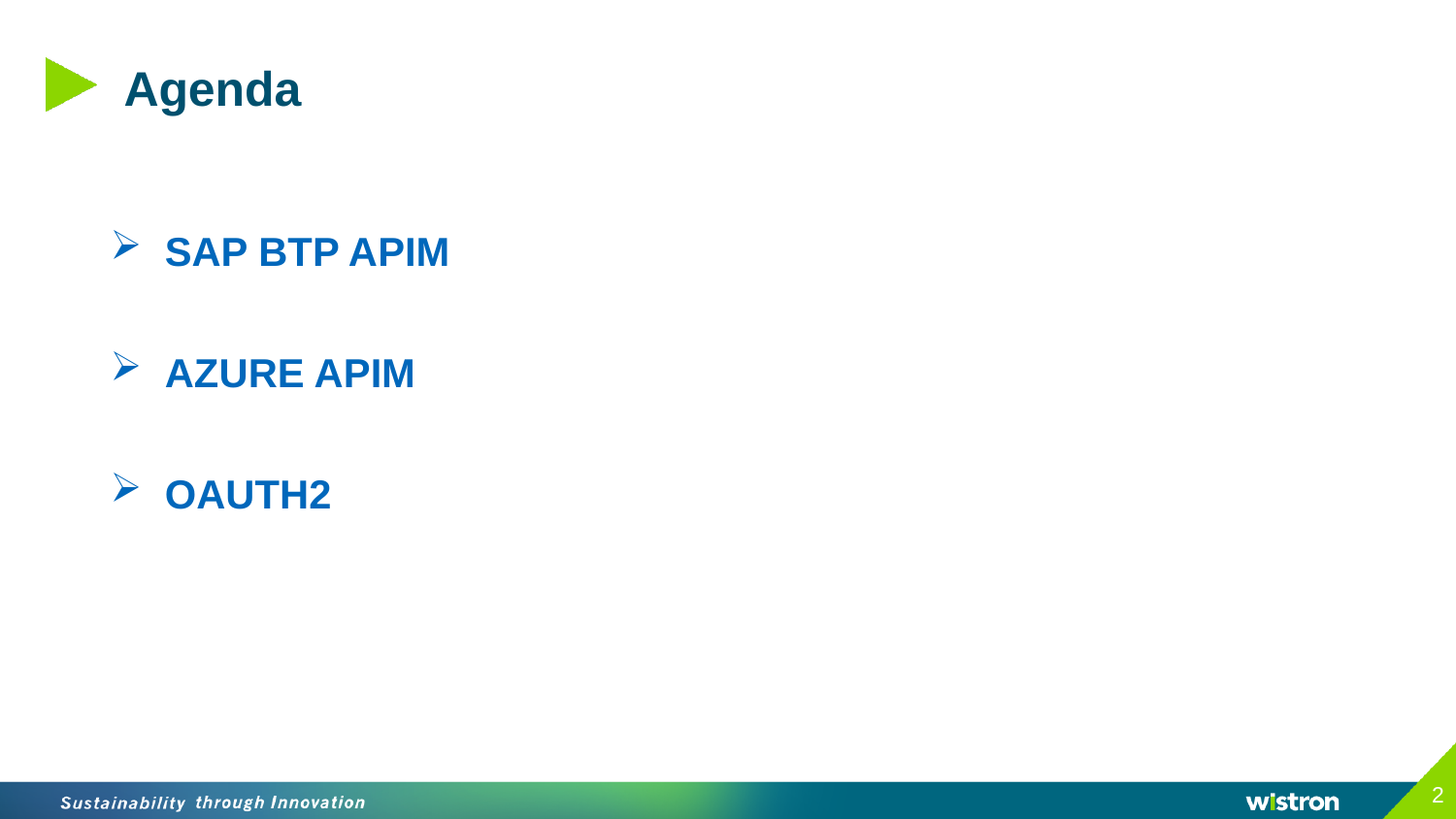

# Agenda
SAP BTP APIM
AZURE APIM
OAUTH2
2